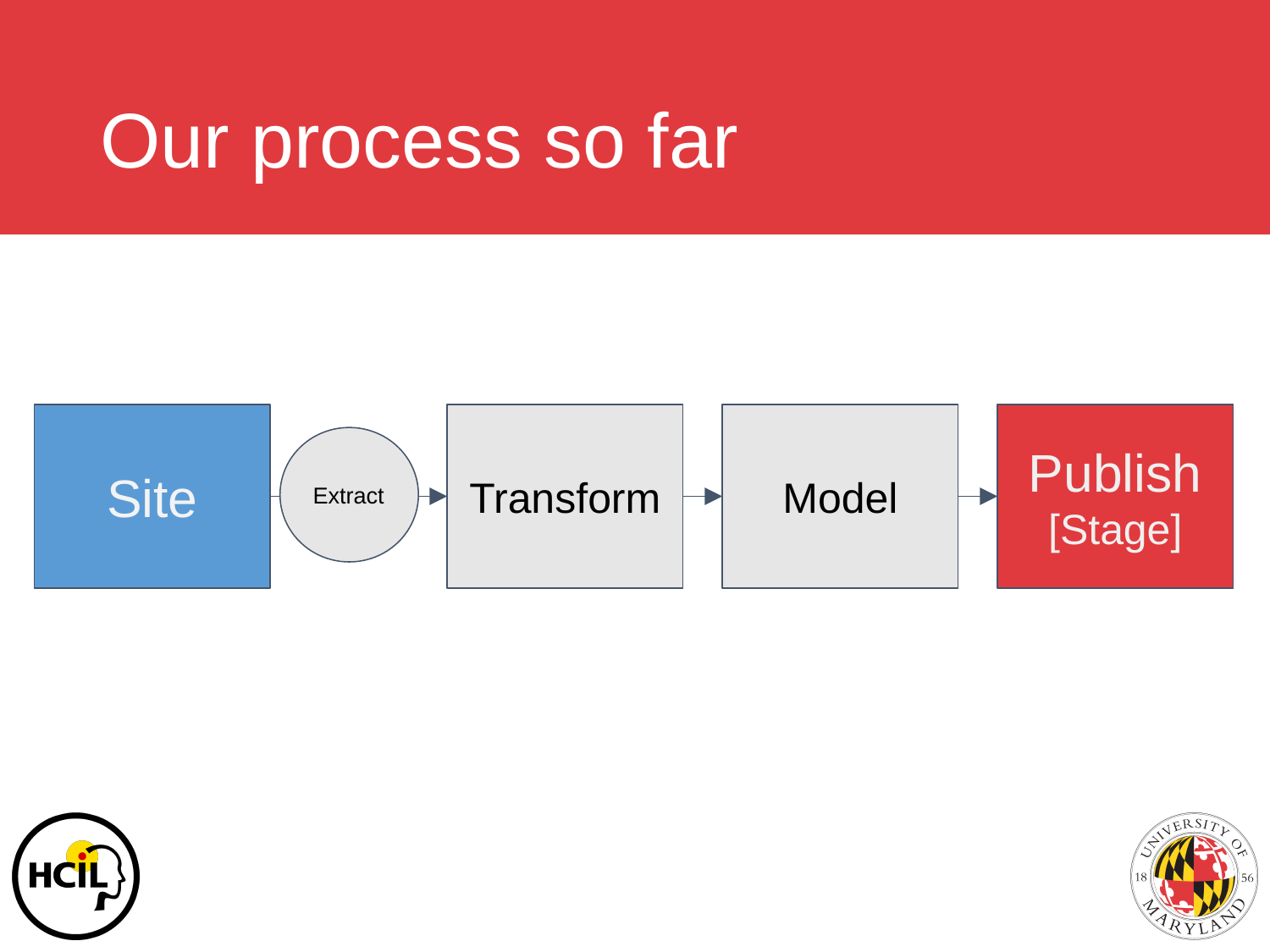

# Our process so far
Site
Transform
Model
Publish
[Stage]
Extract